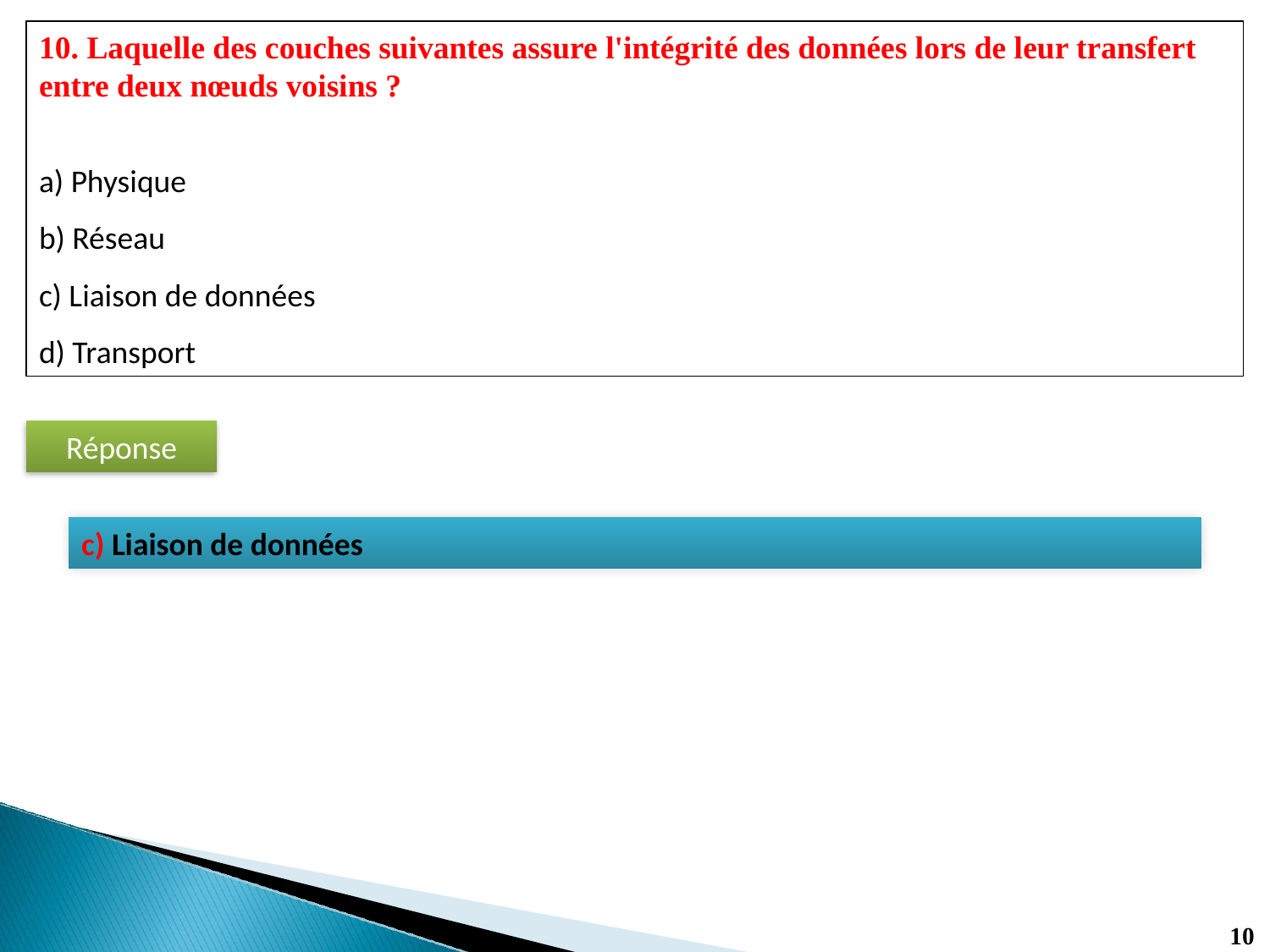

10. Laquelle des couches suivantes assure l'intégrité des données lors de leur transfert entre deux nœuds voisins ?

a) Physique
b) Réseau
c) Liaison de données
d) Transport
Réponse
c) Liaison de données
10